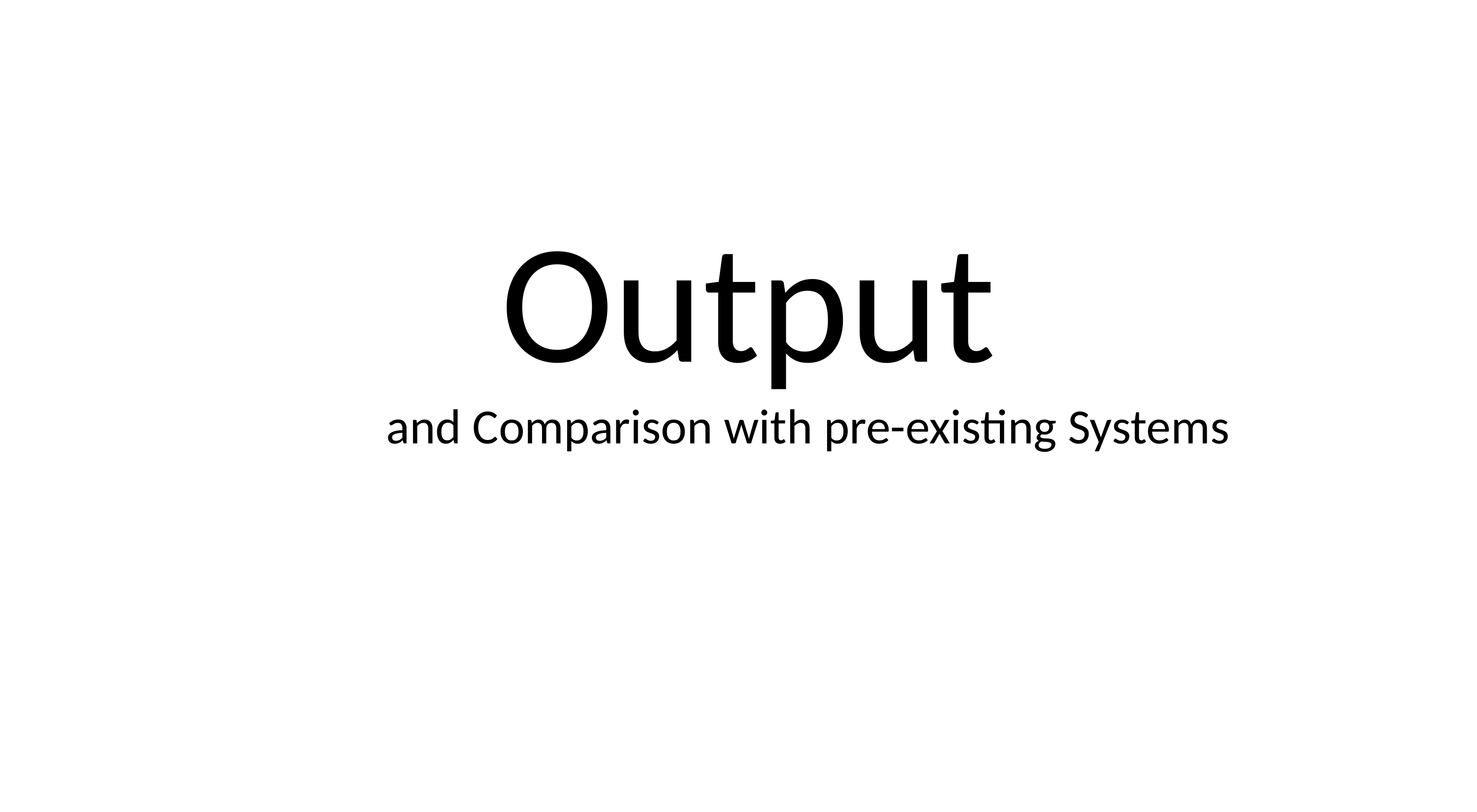

# Output
and Comparison with pre-existing Systems